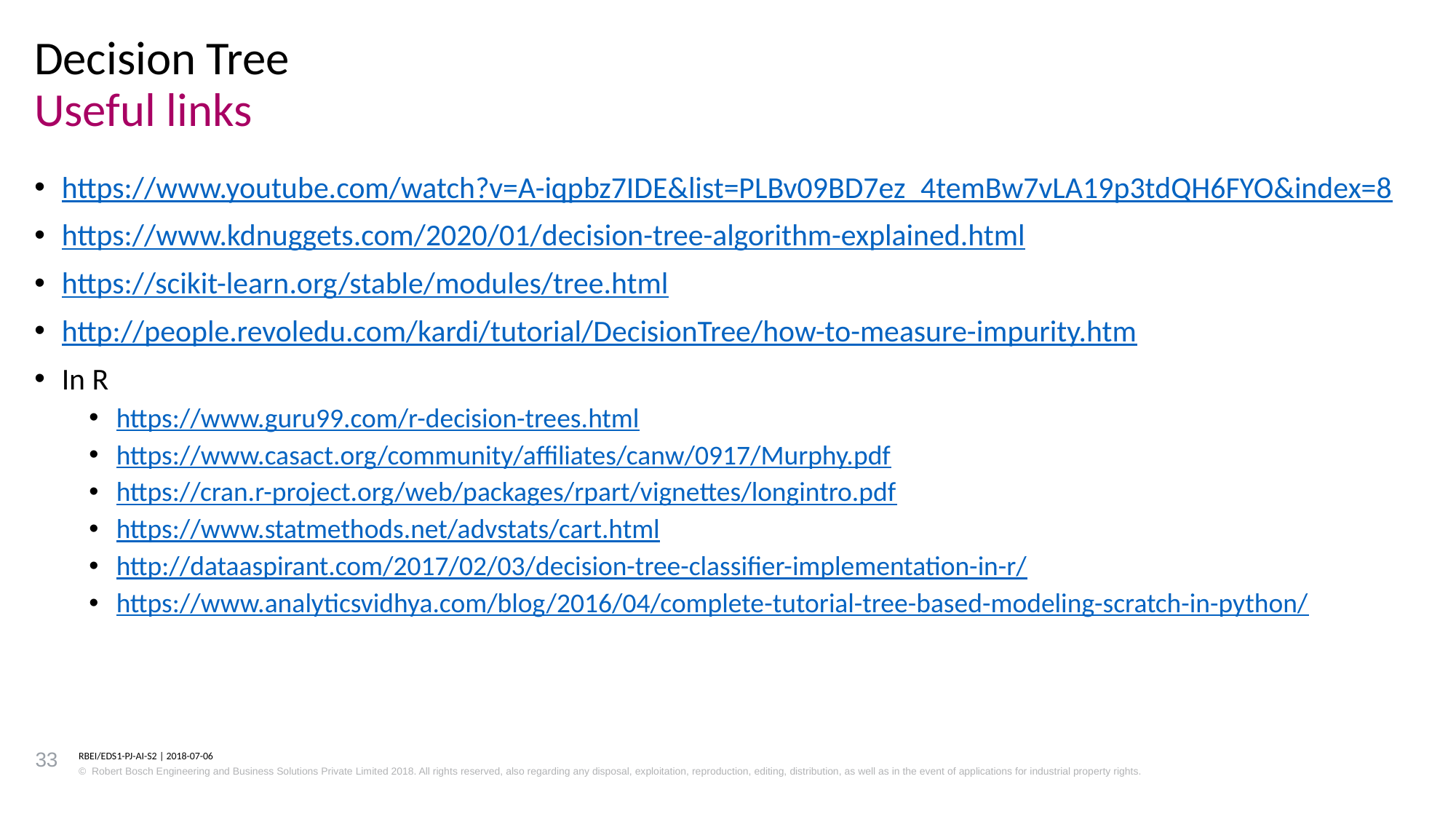

Decision Tree

# Useful links
https://www.youtube.com/watch?v=A-iqpbz7IDE&list=PLBv09BD7ez_4temBw7vLA19p3tdQH6FYO&index=8
https://www.kdnuggets.com/2020/01/decision-tree-algorithm-explained.html
https://scikit-learn.org/stable/modules/tree.html
http://people.revoledu.com/kardi/tutorial/DecisionTree/how-to-measure-impurity.htm
In R
https://www.guru99.com/r-decision-trees.html
https://www.casact.org/community/affiliates/canw/0917/Murphy.pdf
https://cran.r-project.org/web/packages/rpart/vignettes/longintro.pdf
https://www.statmethods.net/advstats/cart.html
http://dataaspirant.com/2017/02/03/decision-tree-classifier-implementation-in-r/
https://www.analyticsvidhya.com/blog/2016/04/complete-tutorial-tree-based-modeling-scratch-in-python/

33
RBEI/EDS1-PJ-AI-S2 | 2018-07-06
©  Robert Bosch Engineering and Business Solutions Private Limited 2018. All rights reserved, also regarding any disposal, exploitation, reproduction, editing, distribution, as well as in the event of applications for industrial property rights.